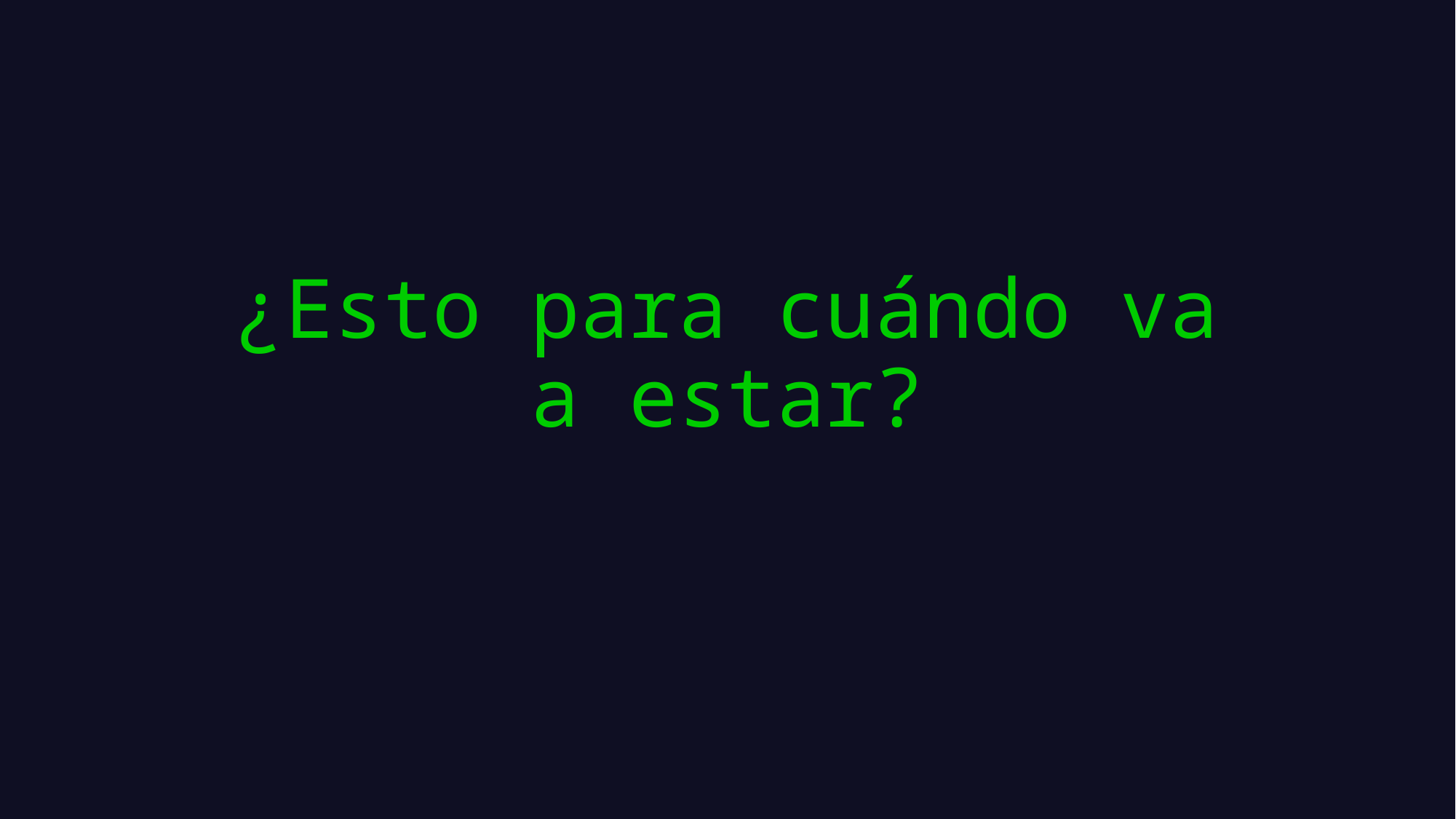

# ¿Esto para cuándo va a estar?